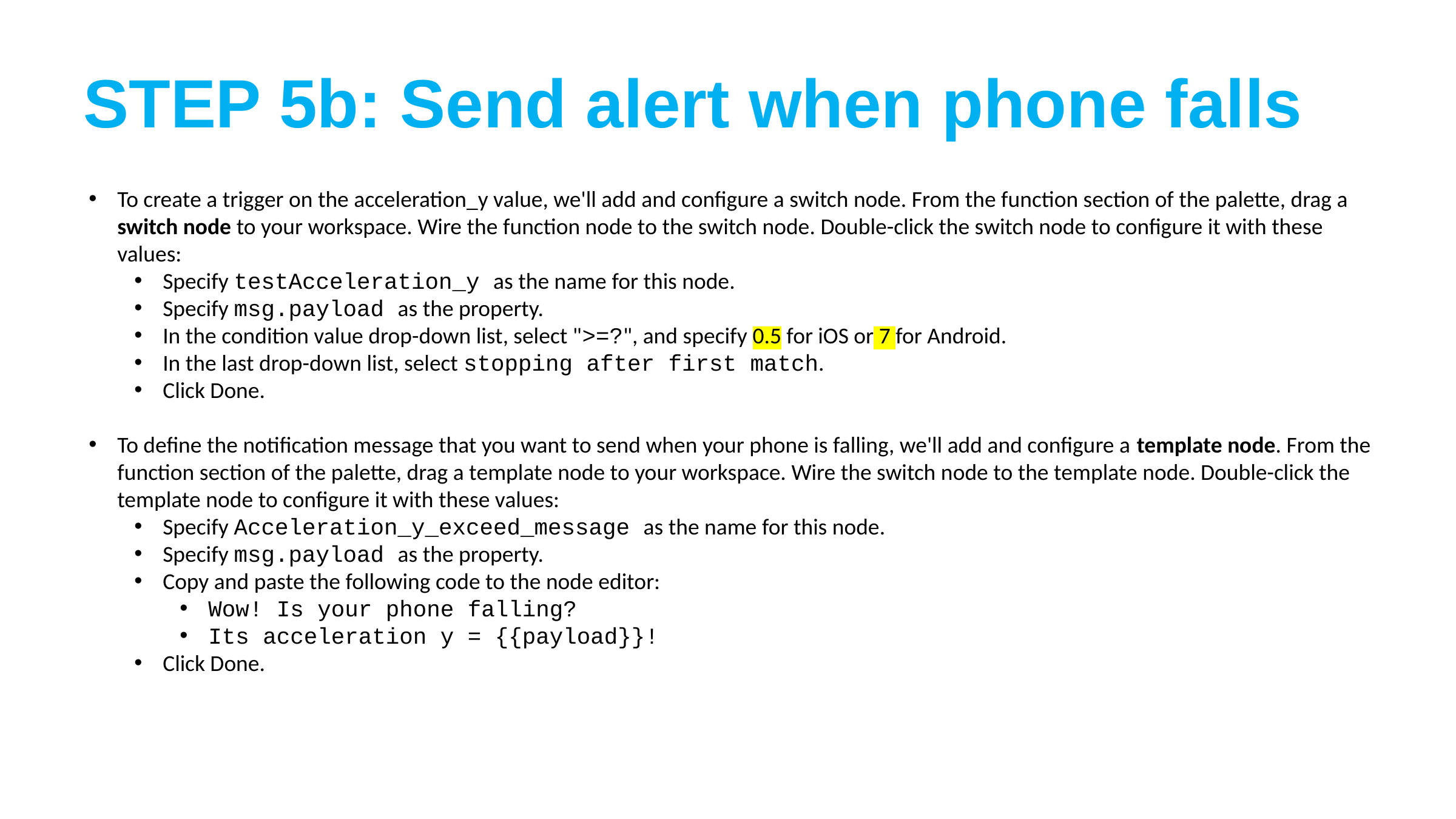

# STEP 5b: Send alert when phone falls
To create a trigger on the acceleration_y value, we'll add and configure a switch node. From the function section of the palette, drag a switch node to your workspace. Wire the function node to the switch node. Double-click the switch node to configure it with these values:
Specify testAcceleration_y as the name for this node.
Specify msg.payload as the property.
In the condition value drop-down list, select ">=?", and specify 0.5 for iOS or 7 for Android.
In the last drop-down list, select stopping after first match.
Click Done.

To define the notification message that you want to send when your phone is falling, we'll add and configure a template node. From the function section of the palette, drag a template node to your workspace. Wire the switch node to the template node. Double-click the template node to configure it with these values:
Specify Acceleration_y_exceed_message as the name for this node.
Specify msg.payload as the property.
Copy and paste the following code to the node editor:
Wow! Is your phone falling?
Its acceleration y = {{payload}}!
Click Done.